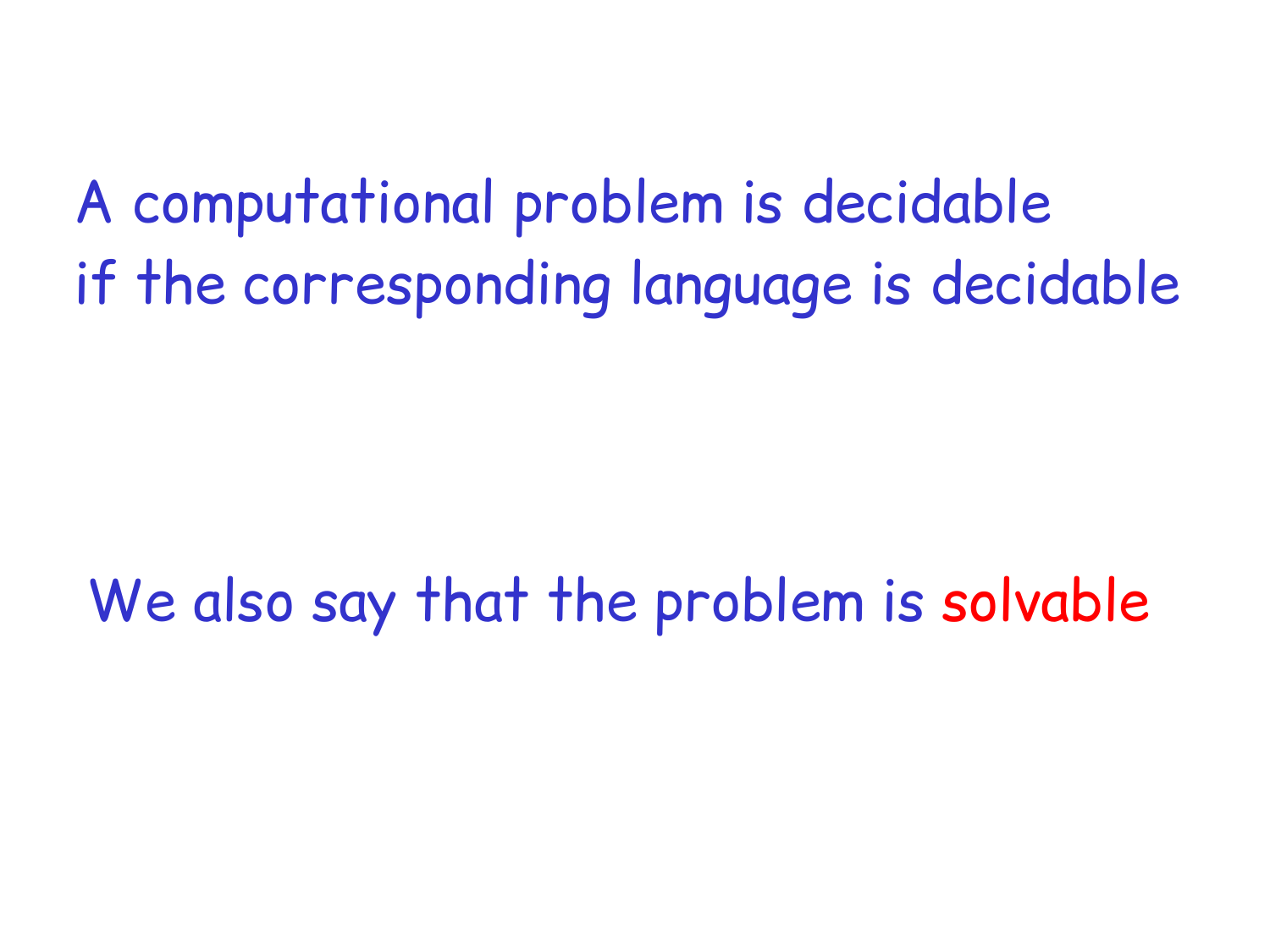

A computational problem is decidable
if the corresponding language is decidable
We also say that the problem is solvable